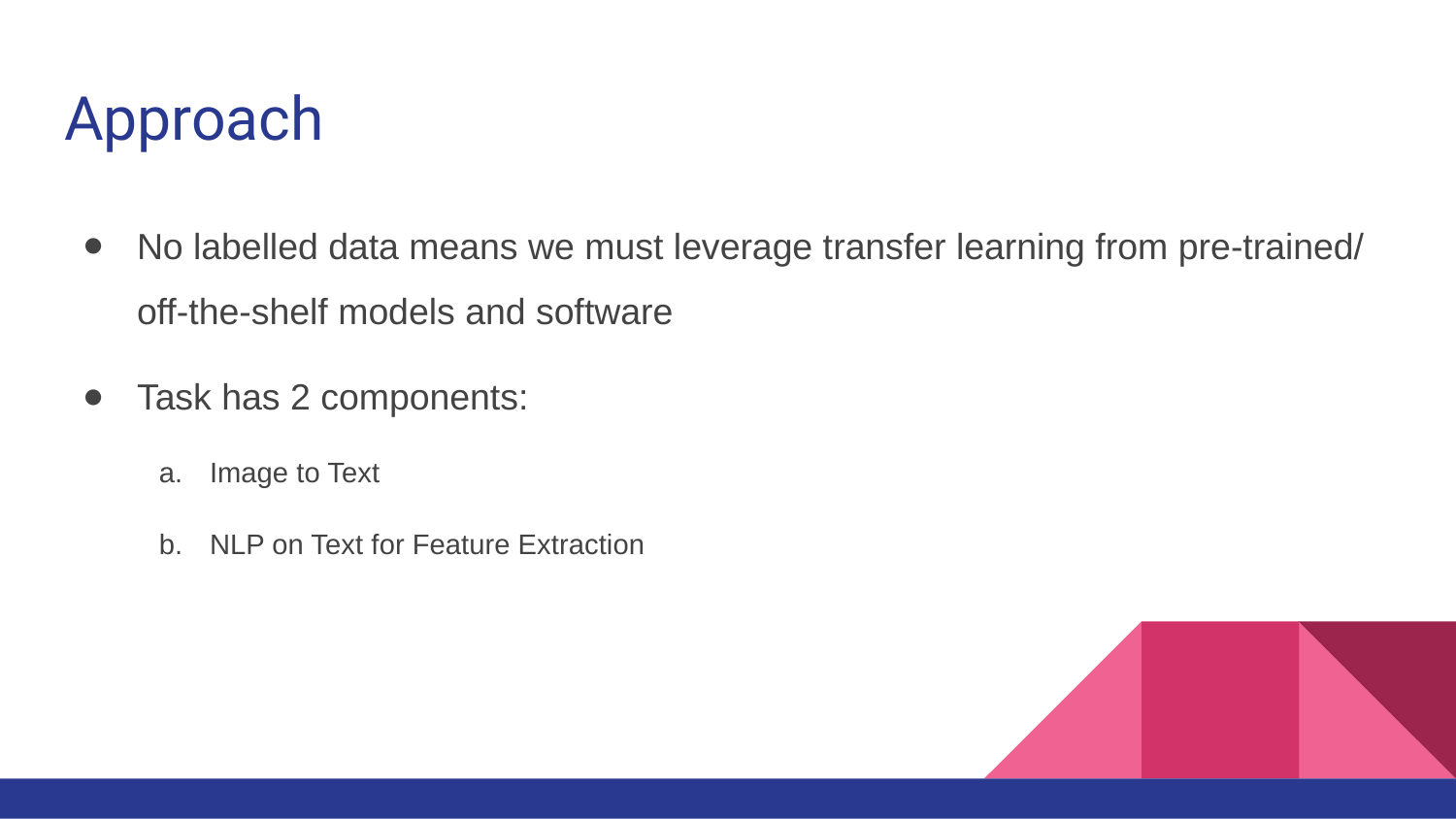

# Approach
No labelled data means we must leverage transfer learning from pre-trained/ off-the-shelf models and software
Task has 2 components:
Image to Text
NLP on Text for Feature Extraction